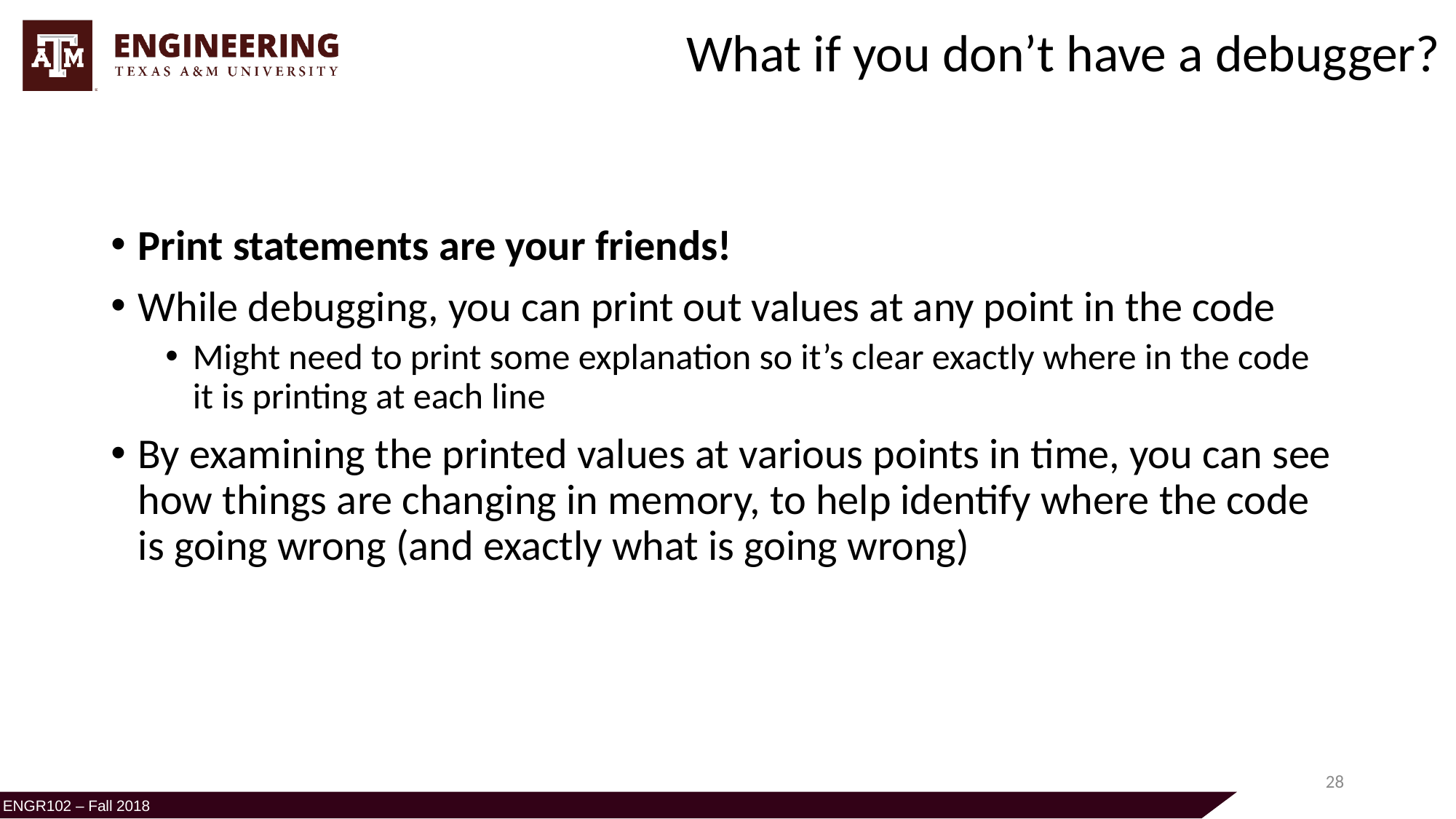

# What if you don’t have a debugger?
Print statements are your friends!
While debugging, you can print out values at any point in the code
Might need to print some explanation so it’s clear exactly where in the code  it is printing at each line
By examining the printed values at various points in time, you can see how things are changing in memory, to help identify where the code is going wrong (and exactly what is going wrong)
28